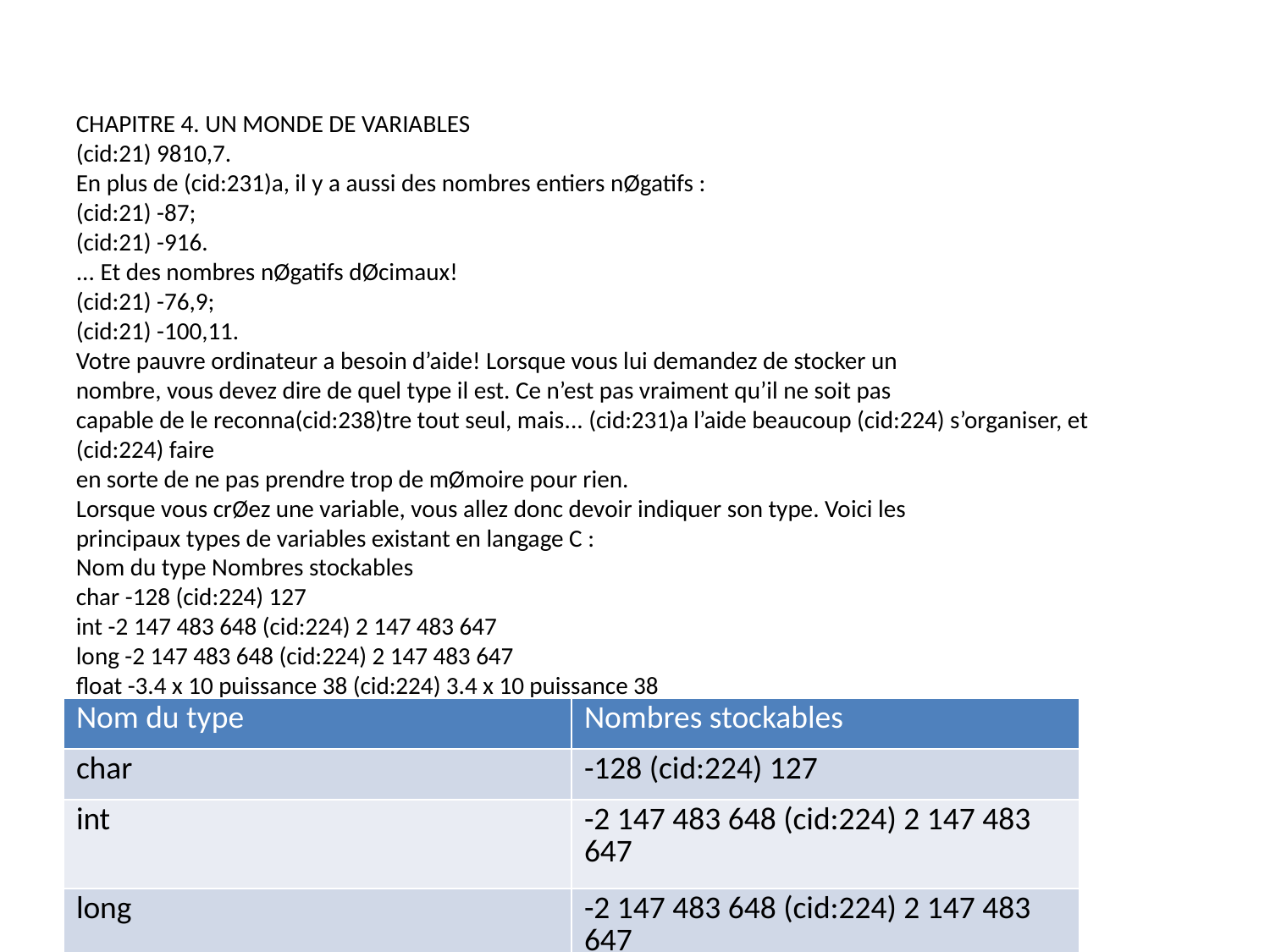

CHAPITRE 4. UN MONDE DE VARIABLES
(cid:21) 9810,7.
En plus de (cid:231)a, il y a aussi des nombres entiers nØgatifs :
(cid:21) -87;
(cid:21) -916.
... Et des nombres nØgatifs dØcimaux!
(cid:21) -76,9;
(cid:21) -100,11.
Votre pauvre ordinateur a besoin d’aide! Lorsque vous lui demandez de stocker un
nombre, vous devez dire de quel type il est. Ce n’est pas vraiment qu’il ne soit pas
capable de le reconna(cid:238)tre tout seul, mais... (cid:231)a l’aide beaucoup (cid:224) s’organiser, et (cid:224) faire
en sorte de ne pas prendre trop de mØmoire pour rien.
Lorsque vous crØez une variable, vous allez donc devoir indiquer son type. Voici les
principaux types de variables existant en langage C :
Nom du type Nombres stockables
char -128 (cid:224) 127
int -2 147 483 648 (cid:224) 2 147 483 647
long -2 147 483 648 (cid:224) 2 147 483 647
float -3.4 x 10 puissance 38 (cid:224) 3.4 x 10 puissance 38
double -1.7 x 10 puissance 308 (cid:224) 1.7 x 10 puissance 308
(Je suis loin d’avoir mis tous les types, mais j’ai conservØ les principaux)
Lestroispremierstypes(char,int,long)permettentdestockerdesnombresentiers:
1, 2, 3, 4... Les deux derniers (float, double) permettent de stocker des nombres
dØcimaux : 13.8, 16.911...
Les types float et double permettent de stocker des nombres dØ-
cimaux extrŒmement grands. Si vous ne connaissez pas les puis-
sances de 10, dites-vous par exemple que le type double per-
met de stocker le nombre 1 suivi de 308 zØros derriŁre! C’est-(cid:224)-
dire : 10000000000000000000000000000000000000000000000000000... (je
ne vais quand mŒme pas Øcrire 308 zØros pour vous!).
Vousremarquerezqu’unintetunlongontl’airidentiques.Avantcen’Øtait
paslecas(unintØtaitpluspetitqu’unlong),maisaujourd’huilesmØmoires
ont ØvoluØ et on a assez de place pour stocker des grands nombres, on se
moque donc un peu de la di(cid:27)Ørence entre un int et un long. Le langage
C (cid:19) conserve (cid:20) tous ces types pour des raisons de compatibilitØ, mŒme si
certains sont un peu de trop. En pratique, j’utilise principalement char, int
et double.
Vous verrez que la plupart du temps on manipule des nombres entiers (tant mieux,
parce que c’est plus facile (cid:224) utiliser).
54
| Nom du type | Nombres stockables |
| --- | --- |
| char | -128 (cid:224) 127 |
| int | -2 147 483 648 (cid:224) 2 147 483 647 |
| long | -2 147 483 648 (cid:224) 2 147 483 647 |
| float | -3.4 x 10 puissance 38 (cid:224) 3.4 x 10 puissance 38 |
| double | -1.7 x 10 puissance 308 (cid:224) 1.7 x 10 puissance 308 |